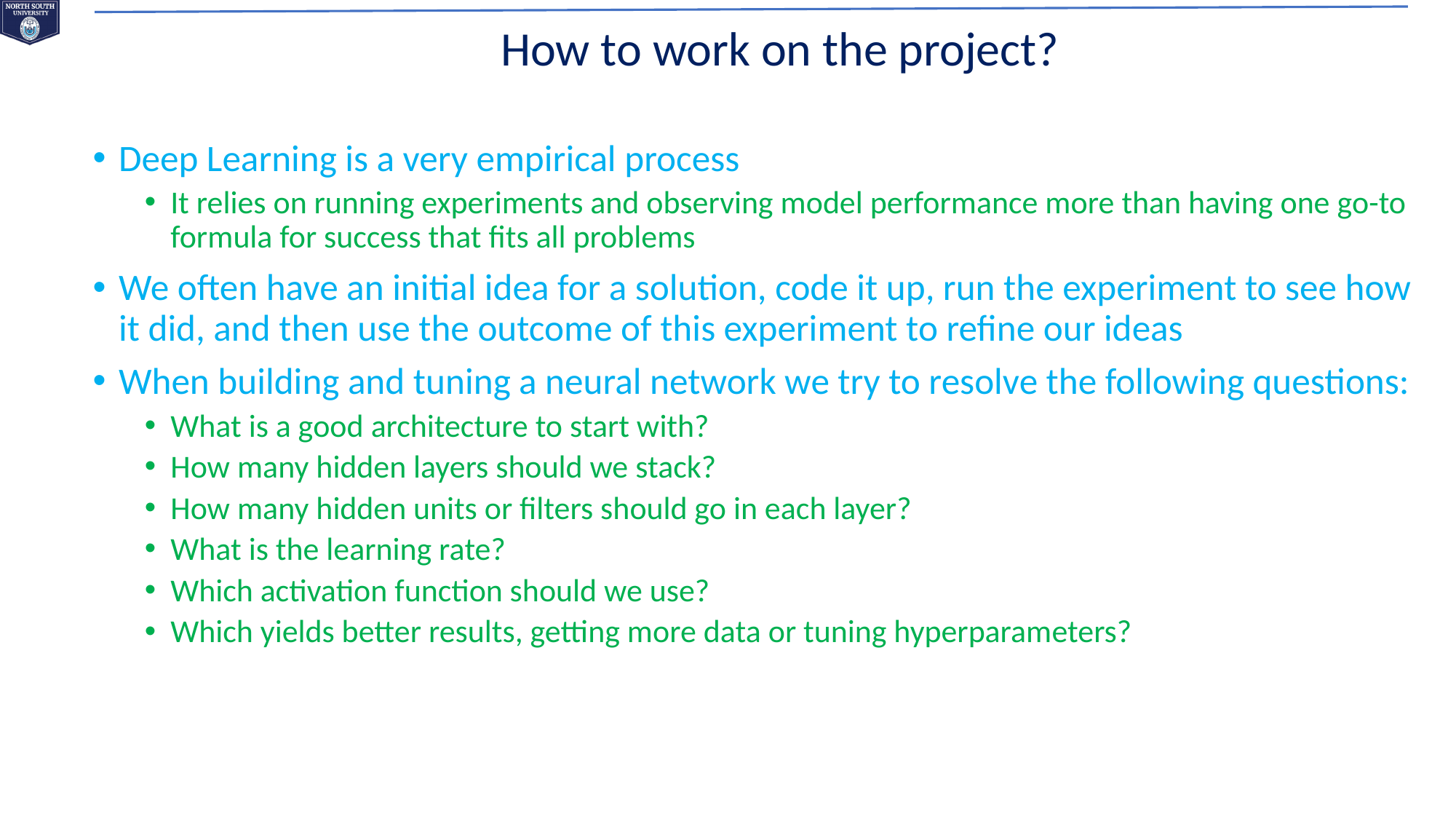

# How to work on the project?
Deep Learning is a very empirical process
It relies on running experiments and observing model performance more than having one go-to formula for success that fits all problems
We often have an initial idea for a solution, code it up, run the experiment to see how it did, and then use the outcome of this experiment to refine our ideas
When building and tuning a neural network we try to resolve the following questions:
What is a good architecture to start with?
How many hidden layers should we stack?
How many hidden units or filters should go in each layer?
What is the learning rate?
Which activation function should we use?
Which yields better results, getting more data or tuning hyperparameters?